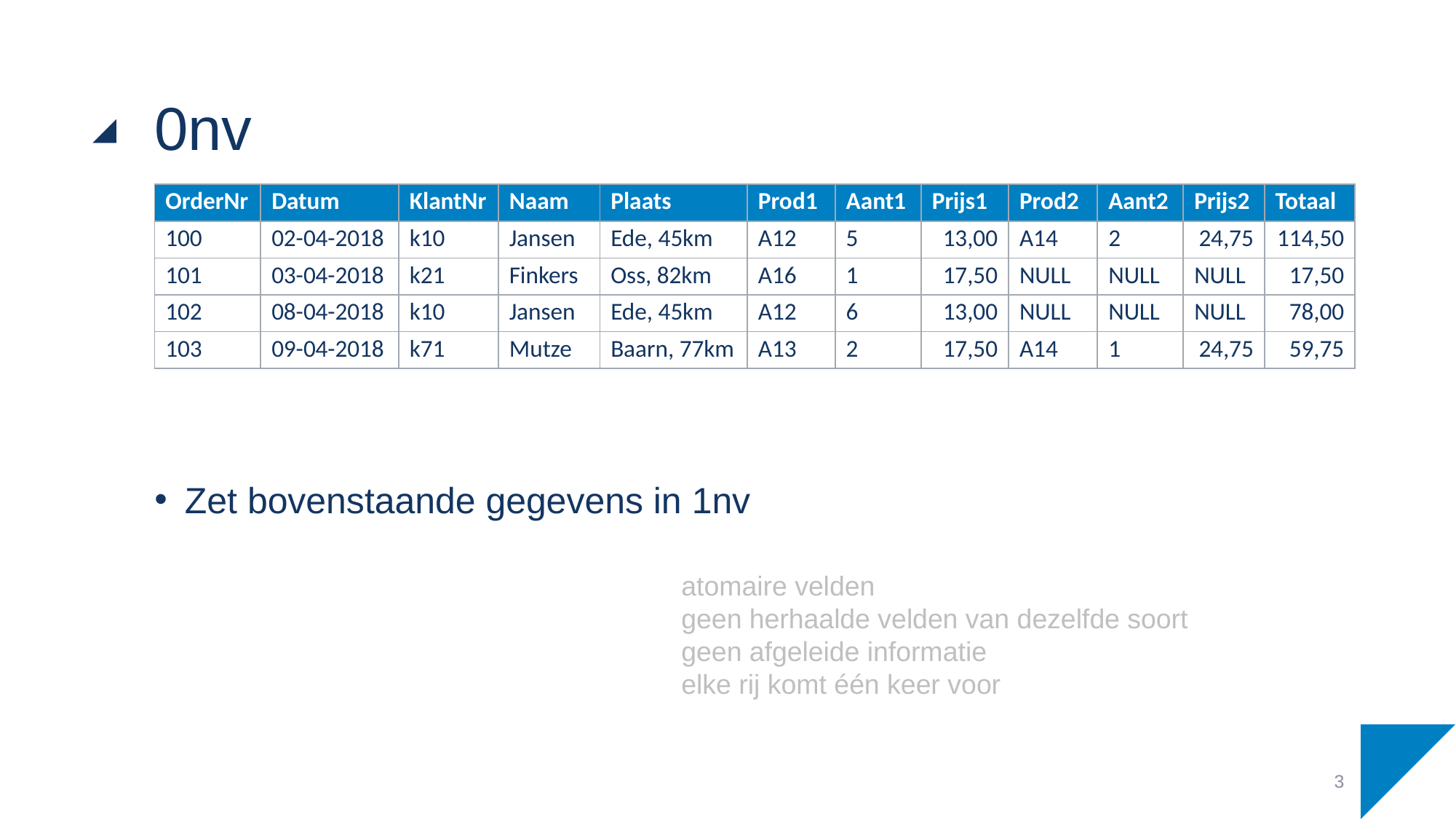

# 0nv
| OrderNr | Datum | KlantNr | Naam | Plaats | Prod1 | Aant1 | Prijs1 | Prod2 | Aant2 | Prijs2 | Totaal |
| --- | --- | --- | --- | --- | --- | --- | --- | --- | --- | --- | --- |
| 100 | 02-04-2018 | k10 | Jansen | Ede, 45km | A12 | 5 | 13,00 | A14 | 2 | 24,75 | 114,50 |
| 101 | 03-04-2018 | k21 | Finkers | Oss, 82km | A16 | 1 | 17,50 | NULL | NULL | NULL | 17,50 |
| 102 | 08-04-2018 | k10 | Jansen | Ede, 45km | A12 | 6 | 13,00 | NULL | NULL | NULL | 78,00 |
| 103 | 09-04-2018 | k71 | Mutze | Baarn, 77km | A13 | 2 | 17,50 | A14 | 1 | 24,75 | 59,75 |
Zet bovenstaande gegevens in 1nv
atomaire velden
geen herhaalde velden van dezelfde soort
geen afgeleide informatie
elke rij komt één keer voor
3